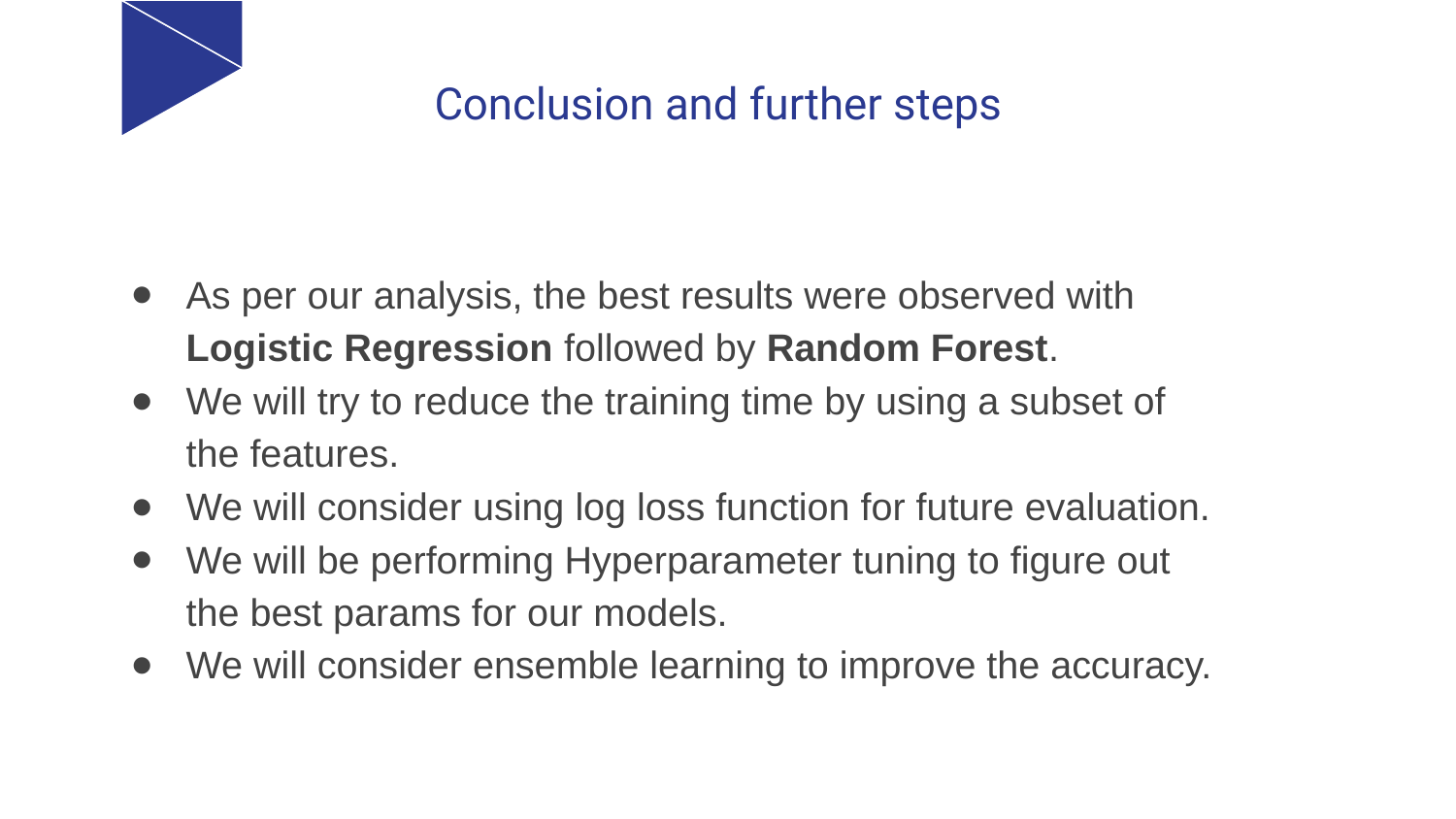

# Conclusion and further steps
As per our analysis, the best results were observed with Logistic Regression followed by Random Forest.
We will try to reduce the training time by using a subset of the features.
We will consider using log loss function for future evaluation.
We will be performing Hyperparameter tuning to figure out the best params for our models.
We will consider ensemble learning to improve the accuracy.